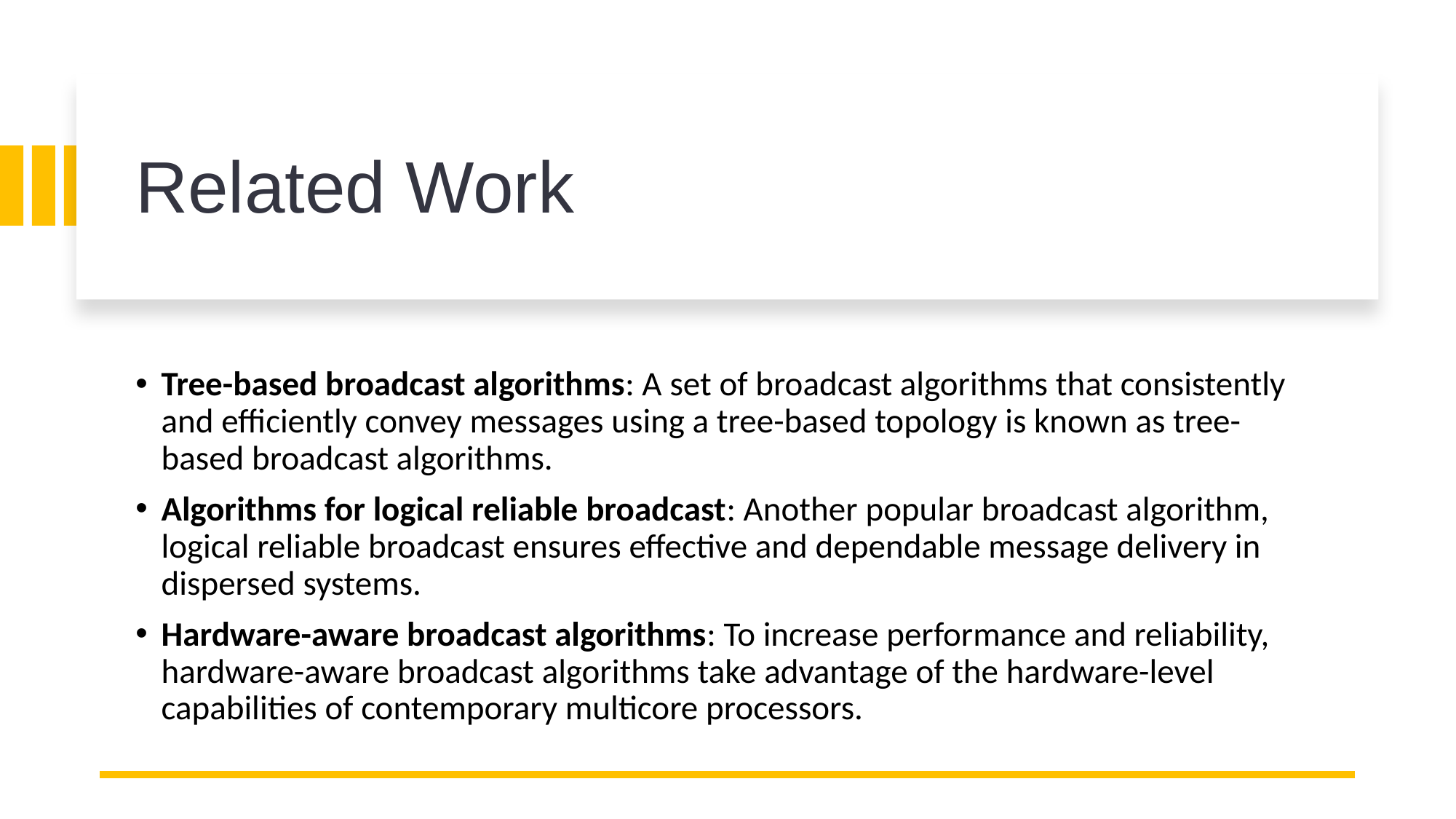

# Related Work

Tree-based broadcast algorithms: A set of broadcast algorithms that consistently and efficiently convey messages using a tree-based topology is known as tree-based broadcast algorithms.
Algorithms for logical reliable broadcast: Another popular broadcast algorithm, logical reliable broadcast ensures effective and dependable message delivery in dispersed systems.
Hardware-aware broadcast algorithms: To increase performance and reliability, hardware-aware broadcast algorithms take advantage of the hardware-level capabilities of contemporary multicore processors.